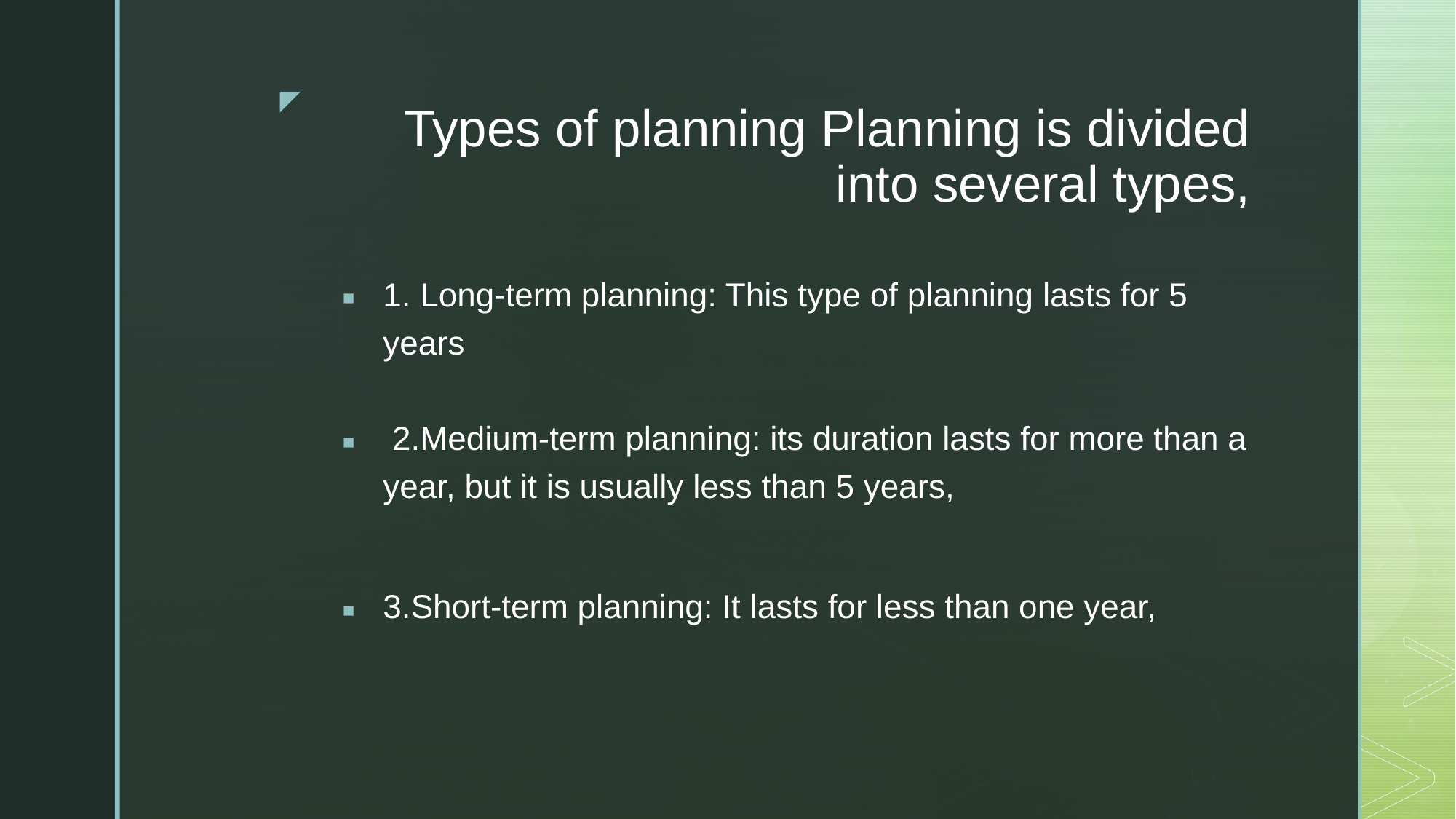

# Types of planning Planning is divided into several types,
1. Long-term planning: This type of planning lasts for 5 years

 2.Medium-term planning: its duration lasts for more than a year, but it is usually less than 5 years,

3.Short-term planning: It lasts for less than one year,